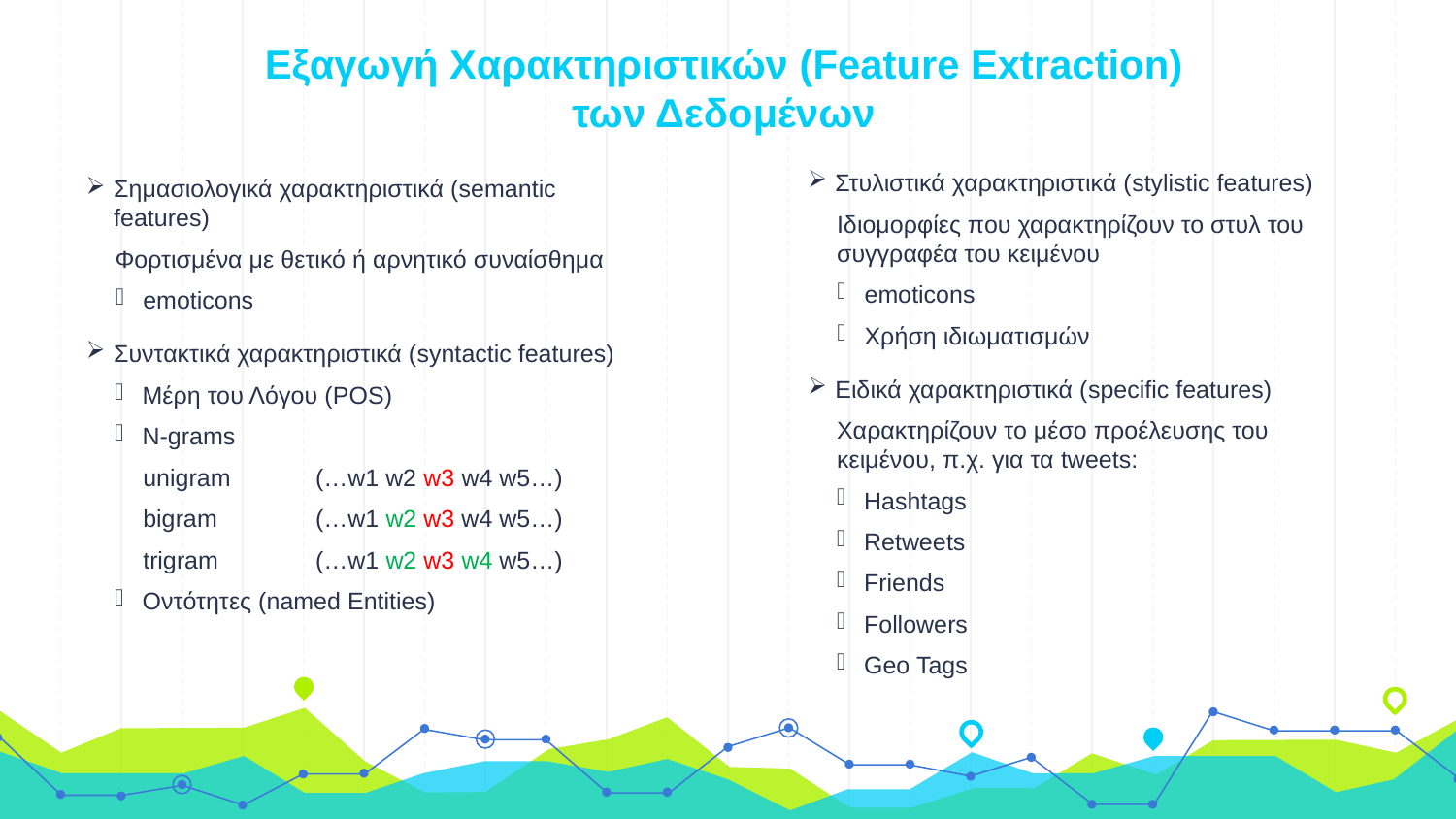

# Εξαγωγή Χαρακτηριστικών (Feature Extraction) των Δεδομένων
Στυλιστικά χαρακτηριστικά (stylistic features)
Ιδιομορφίες που χαρακτηρίζουν το στυλ του συγγραφέα του κειμένου
emoticons
Χρήση ιδιωματισμών
Ειδικά χαρακτηριστικά (specific features)
Χαρακτηρίζουν το μέσο προέλευσης του κειμένου, π.χ. για τα tweets:
Hashtags
Retweets
Friends
Followers
Geo Tags
Σημασιολογικά χαρακτηριστικά (semantic features)
Φορτισμένα με θετικό ή αρνητικό συναίσθημα
emoticons
Συντακτικά χαρακτηριστικά (syntactic features)
Μέρη του Λόγου (POS)
N-grams
unigram	    (…w1 w2 w3 w4 w5…)
bigram	    (…w1 w2 w3 w4 w5…)
trigram	    (…w1 w2 w3 w4 w5…)
Οντότητες (named Entities)